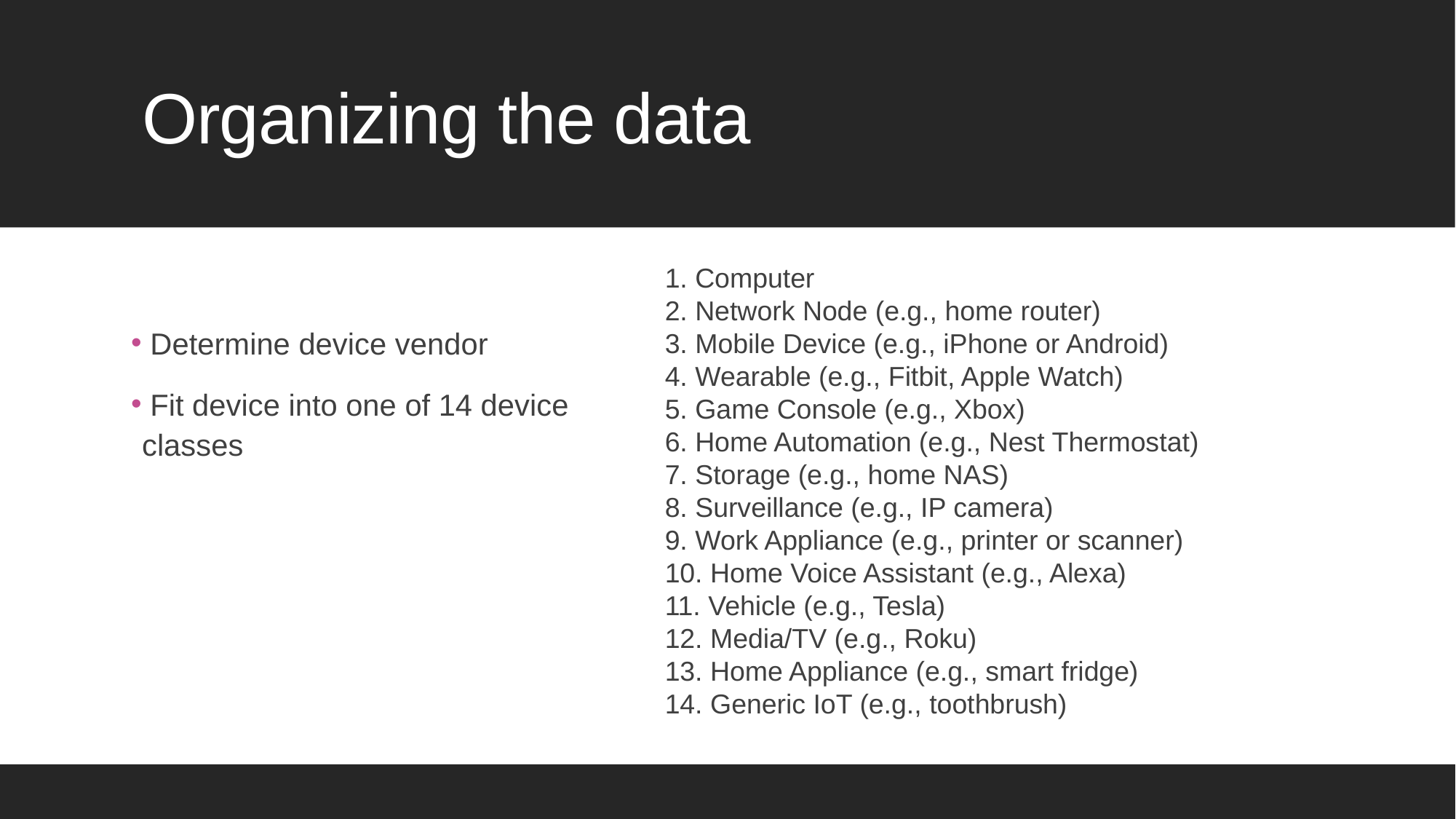

# Organizing the data
1. Computer
2. Network Node (e.g., home router)
3. Mobile Device (e.g., iPhone or Android)
4. Wearable (e.g., Fitbit, Apple Watch)
5. Game Console (e.g., Xbox)
6. Home Automation (e.g., Nest Thermostat)
7. Storage (e.g., home NAS)
8. Surveillance (e.g., IP camera)
9. Work Appliance (e.g., printer or scanner)
10. Home Voice Assistant (e.g., Alexa)
11. Vehicle (e.g., Tesla)
12. Media/TV (e.g., Roku)
13. Home Appliance (e.g., smart fridge)
14. Generic IoT (e.g., toothbrush)
 Determine device vendor
 Fit device into one of 14 device classes

7